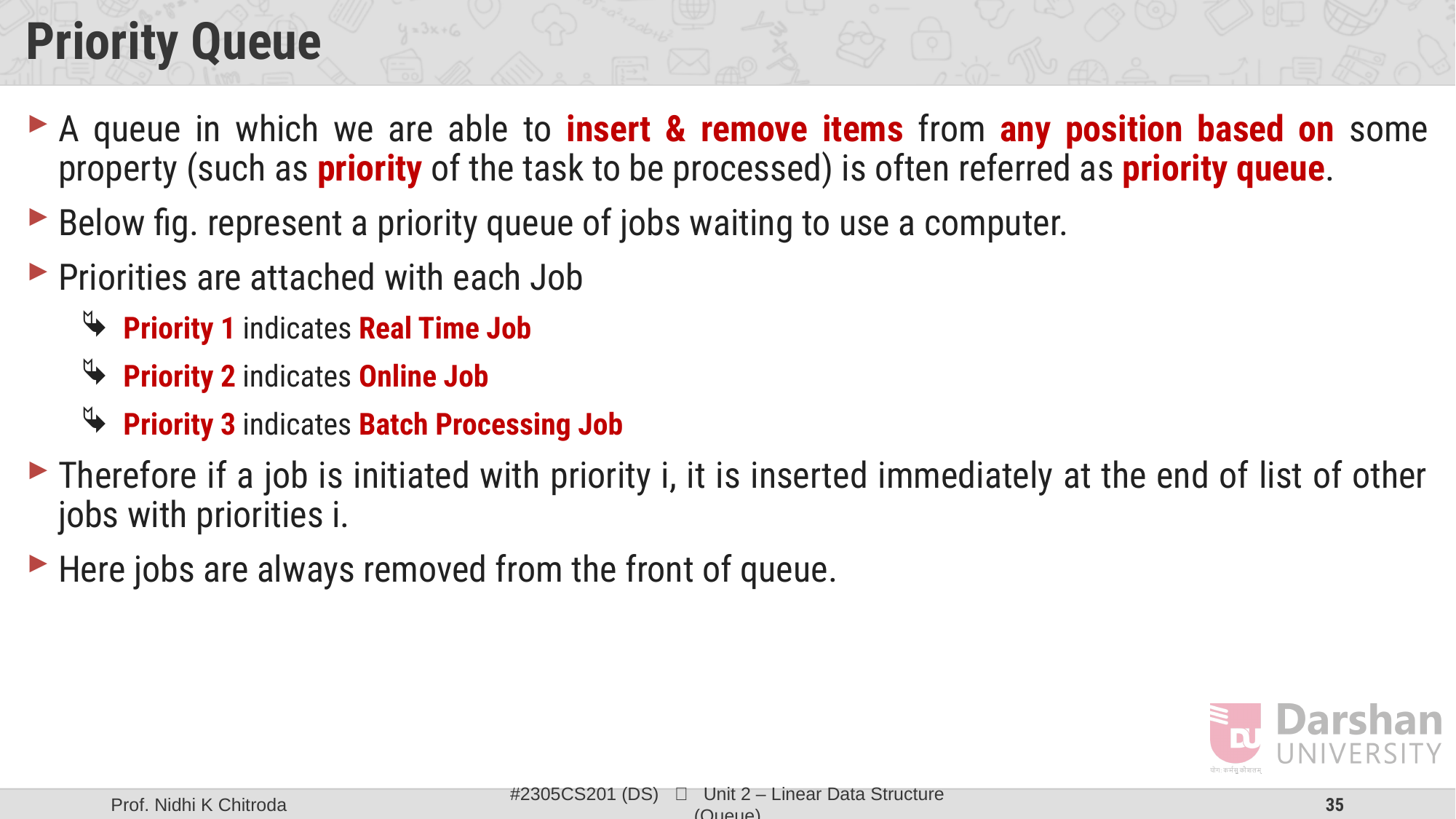

# Priority Queue
A queue in which we are able to insert & remove items from any position based on some property (such as priority of the task to be processed) is often referred as priority queue.
Below fig. represent a priority queue of jobs waiting to use a computer.
Priorities are attached with each Job
Priority 1 indicates Real Time Job
Priority 2 indicates Online Job
Priority 3 indicates Batch Processing Job
Therefore if a job is initiated with priority i, it is inserted immediately at the end of list of other jobs with priorities i.
Here jobs are always removed from the front of queue.